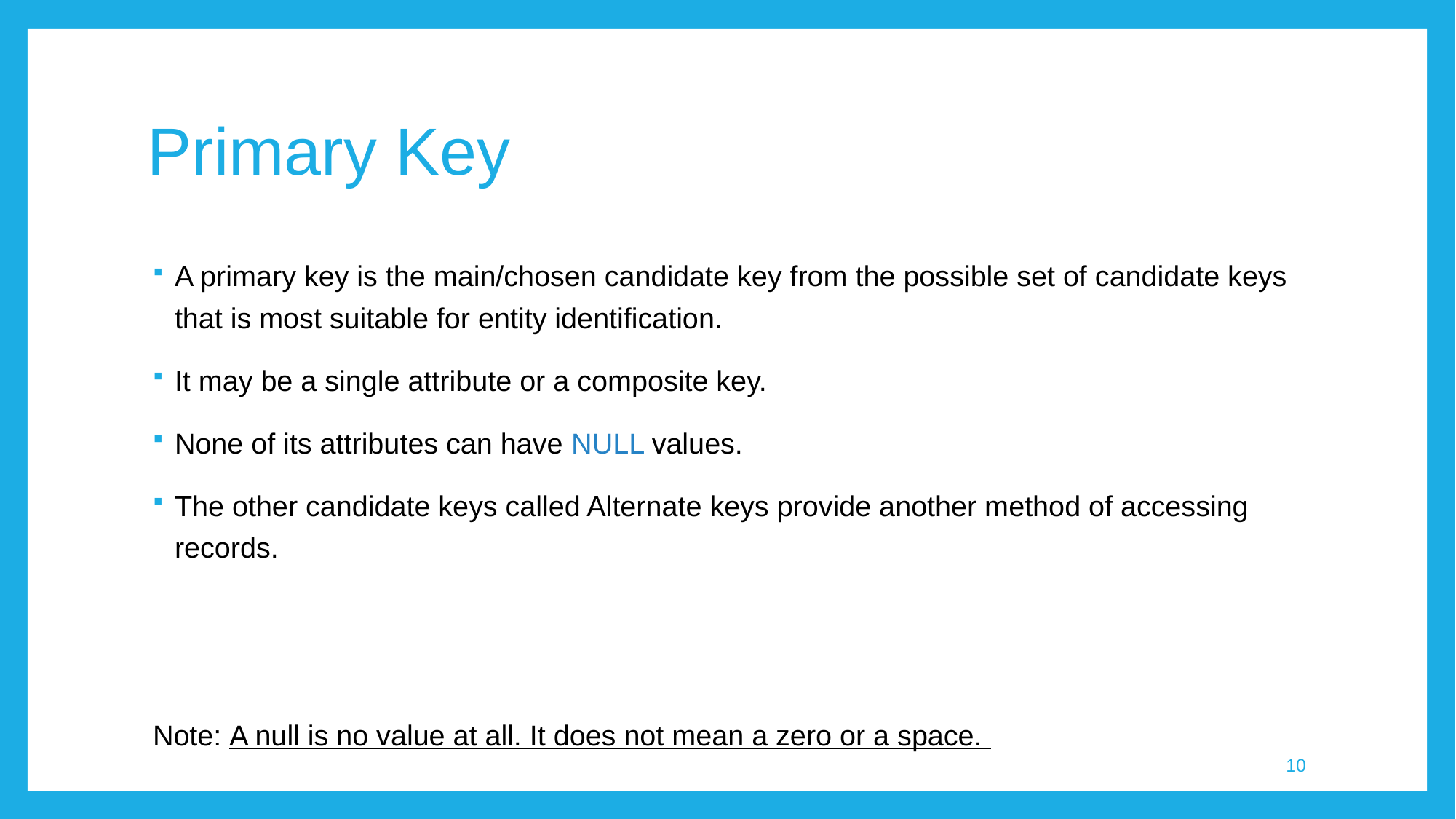

# Primary Key
A primary key is the main/chosen candidate key from the possible set of candidate keys that is most suitable for entity identification.
It may be a single attribute or a composite key.
None of its attributes can have NULL values.
The other candidate keys called Alternate keys provide another method of accessing records.

Note: A null is no value at all. It does not mean a zero or a space.

10